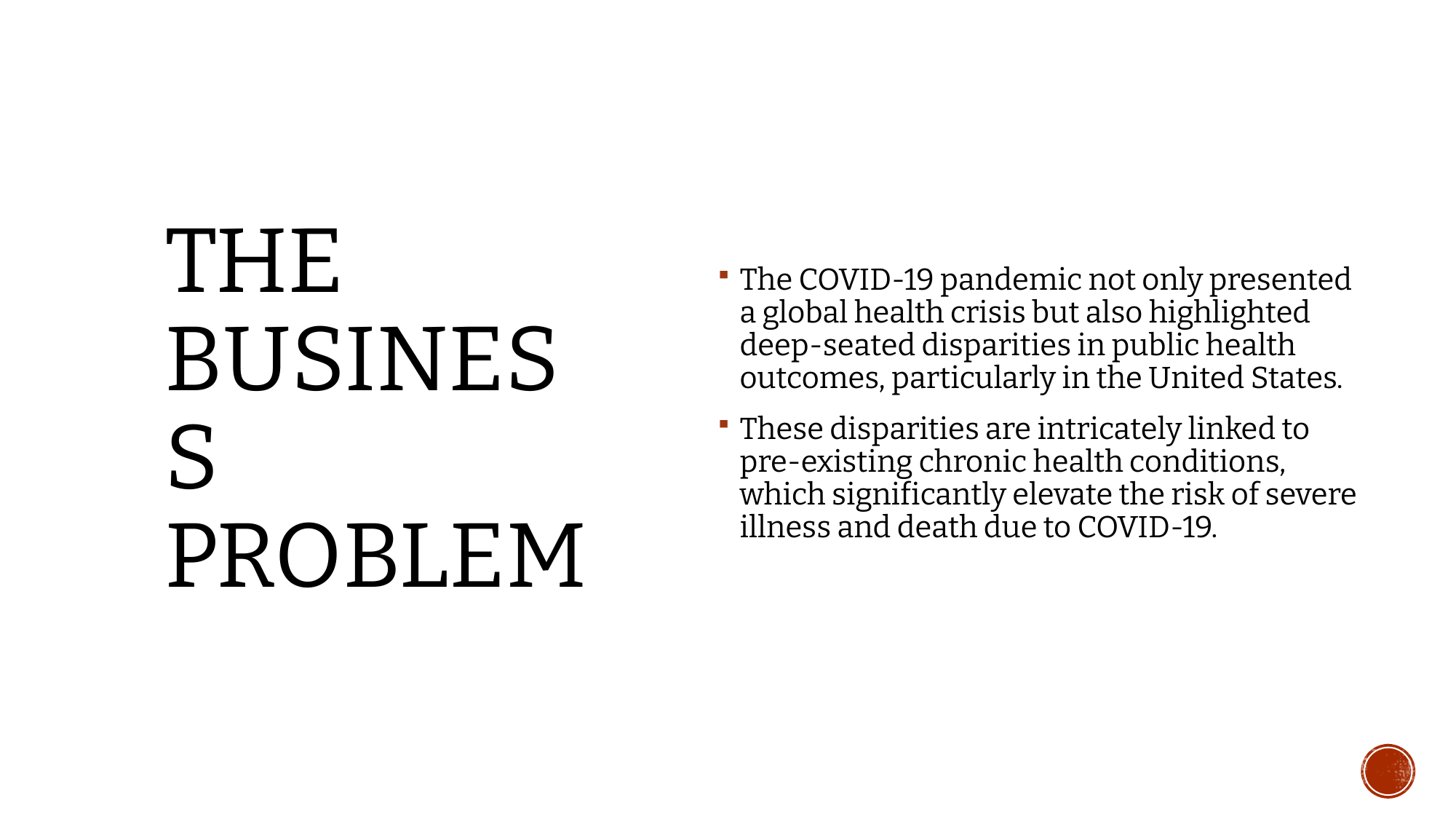

The COVID-19 pandemic not only presented a global health crisis but also highlighted deep-seated disparities in public health outcomes, particularly in the United States.
These disparities are intricately linked to pre-existing chronic health conditions, which significantly elevate the risk of severe illness and death due to COVID-19.
# The Business Problem